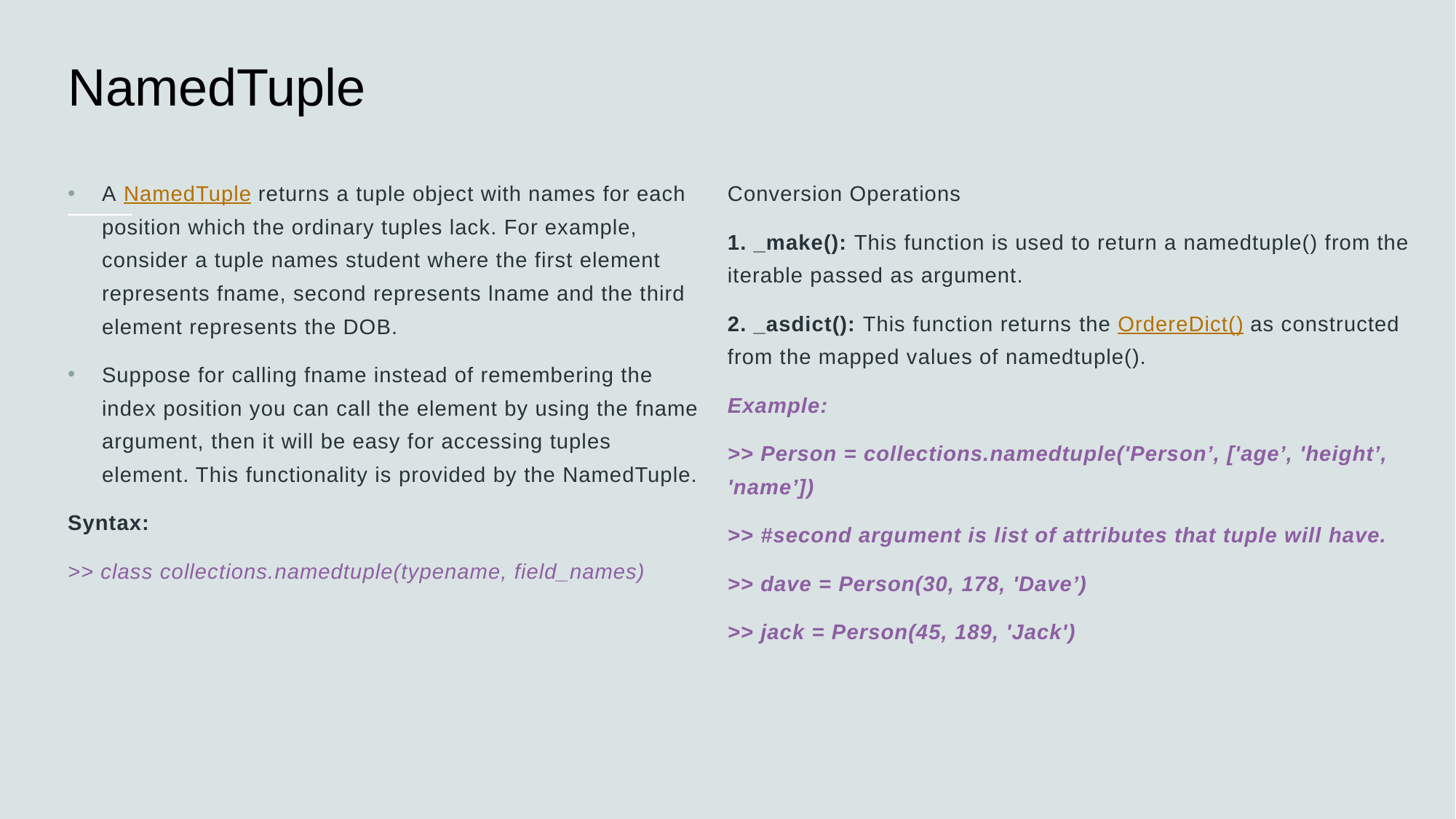

# NamedTuple
A NamedTuple returns a tuple object with names for each position which the ordinary tuples lack. For example, consider a tuple names student where the first element represents fname, second represents lname and the third element represents the DOB.
Suppose for calling fname instead of remembering the index position you can call the element by using the fname argument, then it will be easy for accessing tuples element. This functionality is provided by the NamedTuple.
Syntax:
>> class collections.namedtuple(typename, field_names)
Conversion Operations
1. _make(): This function is used to return a namedtuple() from the iterable passed as argument.
2. _asdict(): This function returns the OrdereDict() as constructed from the mapped values of namedtuple().
Example:
>> Person = collections.namedtuple('Person’, ['age’, 'height’, 'name’])
>> #second argument is list of attributes that tuple will have.
>> dave = Person(30, 178, 'Dave’)
>> jack = Person(45, 189, 'Jack')